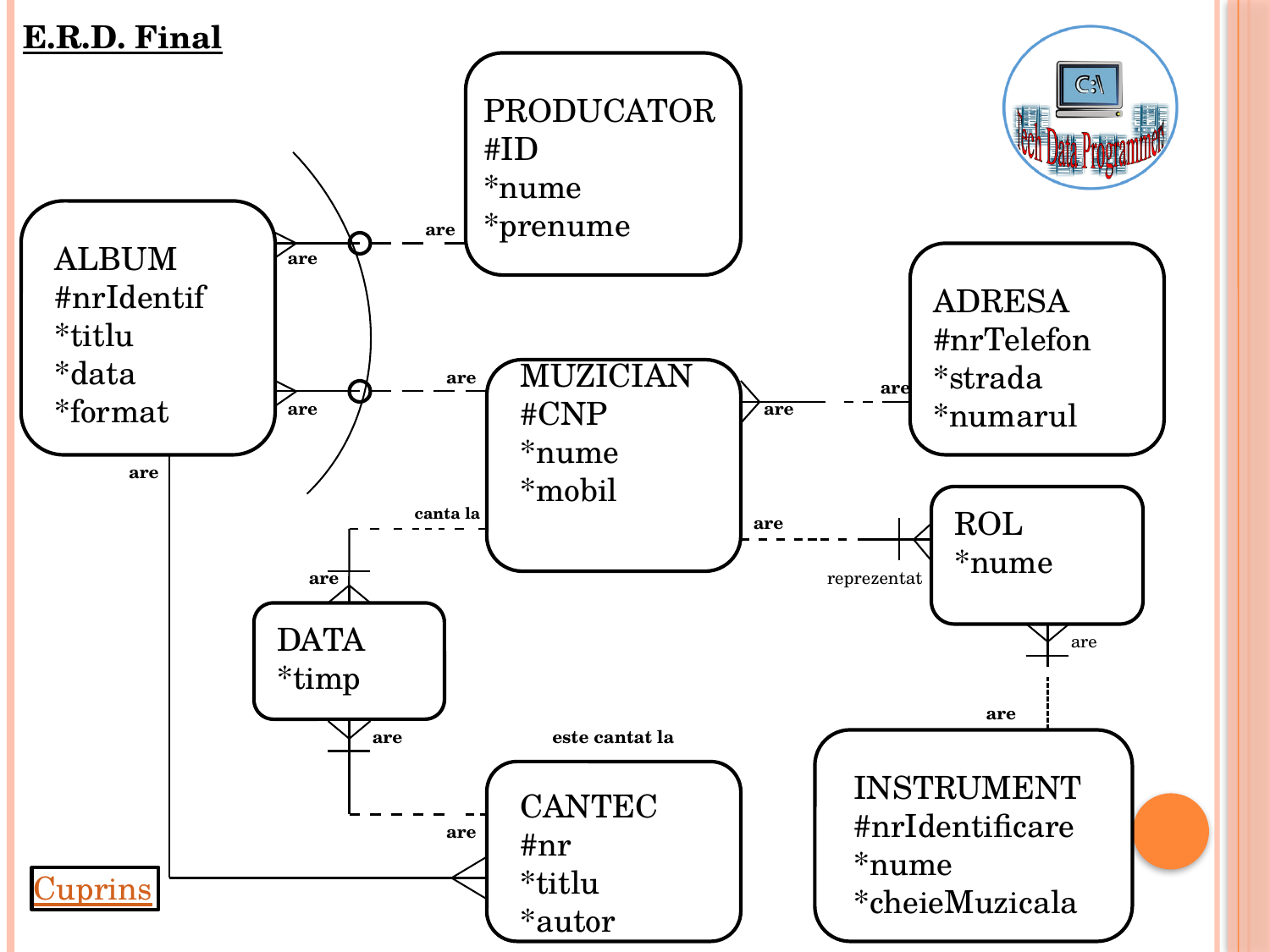

E.R.D. Final

PRODUCATOR
#ID
*nume
*prenume

ALBUM
#nrIdentif
*titlu
*data
*format
are

are

ADRESA
#nrTelefon
*strada
*numarul
MUZICIAN
#CNP
*nume
*mobil

are
are

are
are
are

canta la
ROL
*nume
are
are
reprezentat

DATA
*timp
are
are
are
este cantat la

INSTRUMENT
#nrIdentificare
*nume
*cheieMuzicala

CANTEC
#nr
*titlu
*autor
are